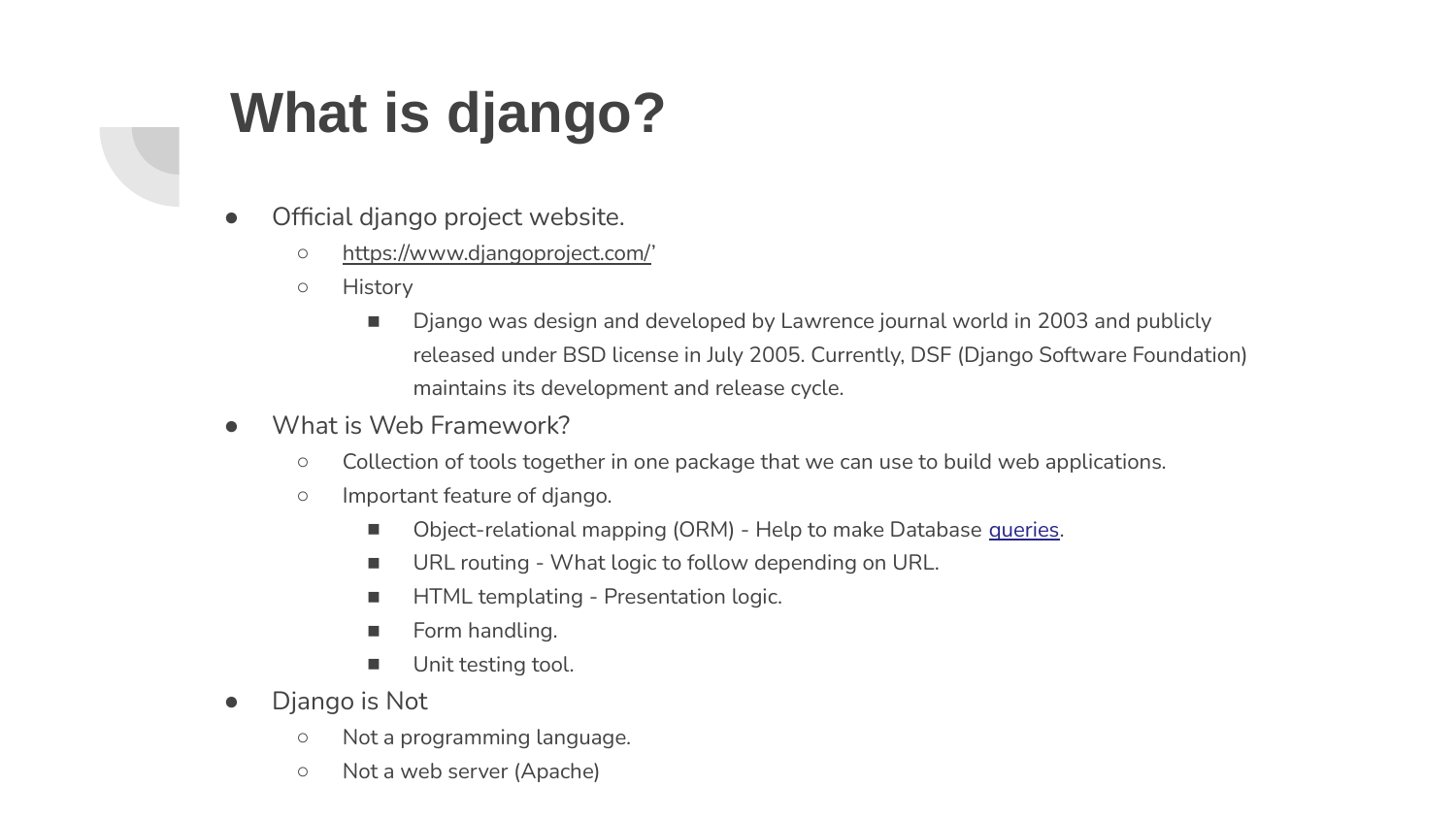

# What is django?
Official django project website.
https://www.djangoproject.com/’
History
Django was design and developed by Lawrence journal world in 2003 and publicly released under BSD license in July 2005. Currently, DSF (Django Software Foundation) maintains its development and release cycle.
What is Web Framework?
Collection of tools together in one package that we can use to build web applications.
Important feature of django.
Object-relational mapping (ORM) - Help to make Database queries.
URL routing - What logic to follow depending on URL.
HTML templating - Presentation logic.
Form handling.
Unit testing tool.
Django is Not
Not a programming language.
Not a web server (Apache)